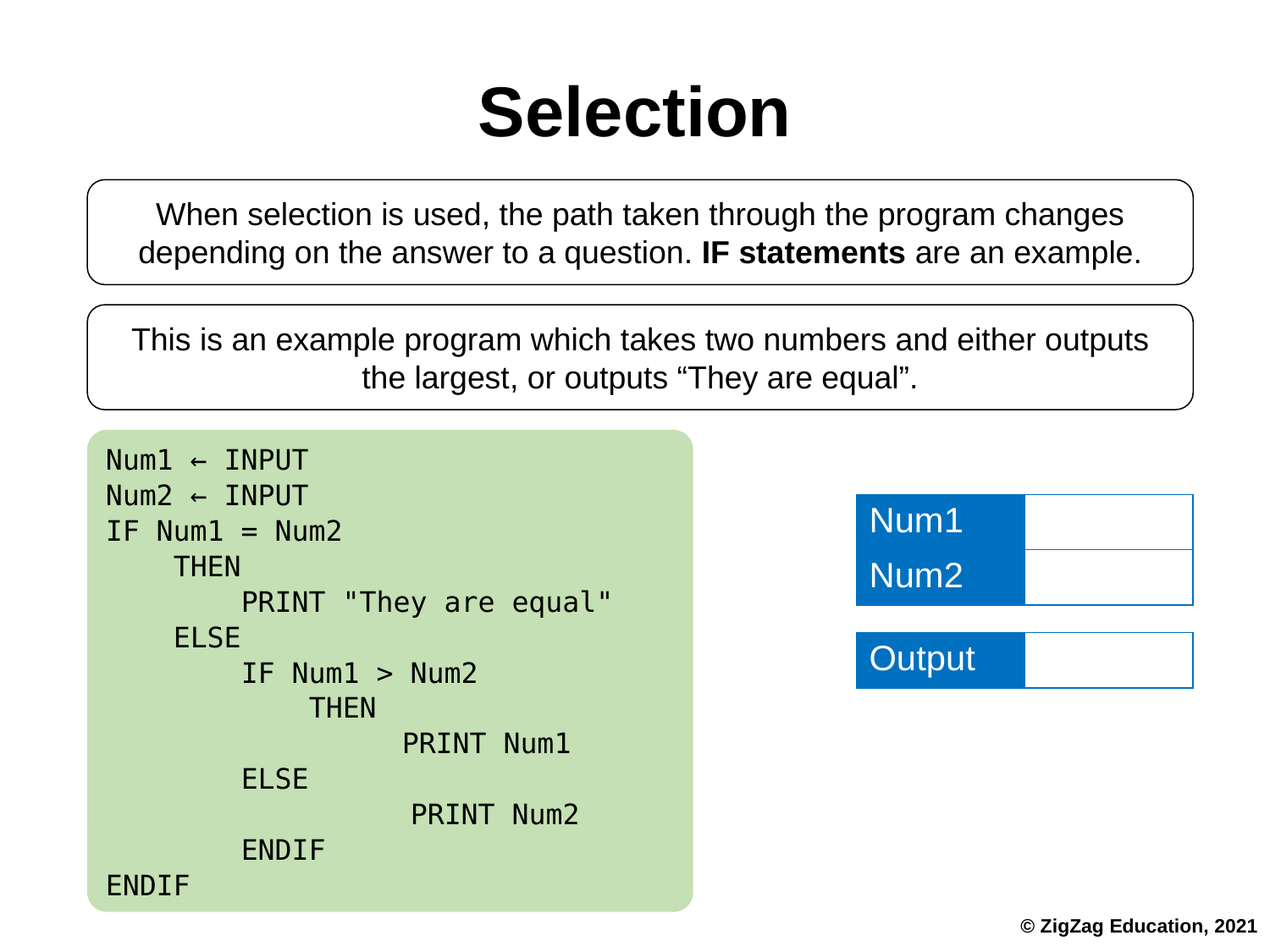

# Selection
When selection is used, the path taken through the program changes depending on the answer to a question. IF statements are an example.
This is an example program which takes two numbers and either outputs the largest, or outputs “They are equal”.
Num1 ← INPUT
Num2 ← INPUT
IF Num1 = Num2
    THEN
        PRINT "They are equal"
    ELSE
        IF Num1 > Num2
            THEN
	          PRINT Num1
        ELSE
		   PRINT Num2
        ENDIF
ENDIF
| Num1 | 10 |
| --- | --- |
| Num2 | 5 |

| Output | 10 |
| --- | --- |

© ZigZag Education, 2021